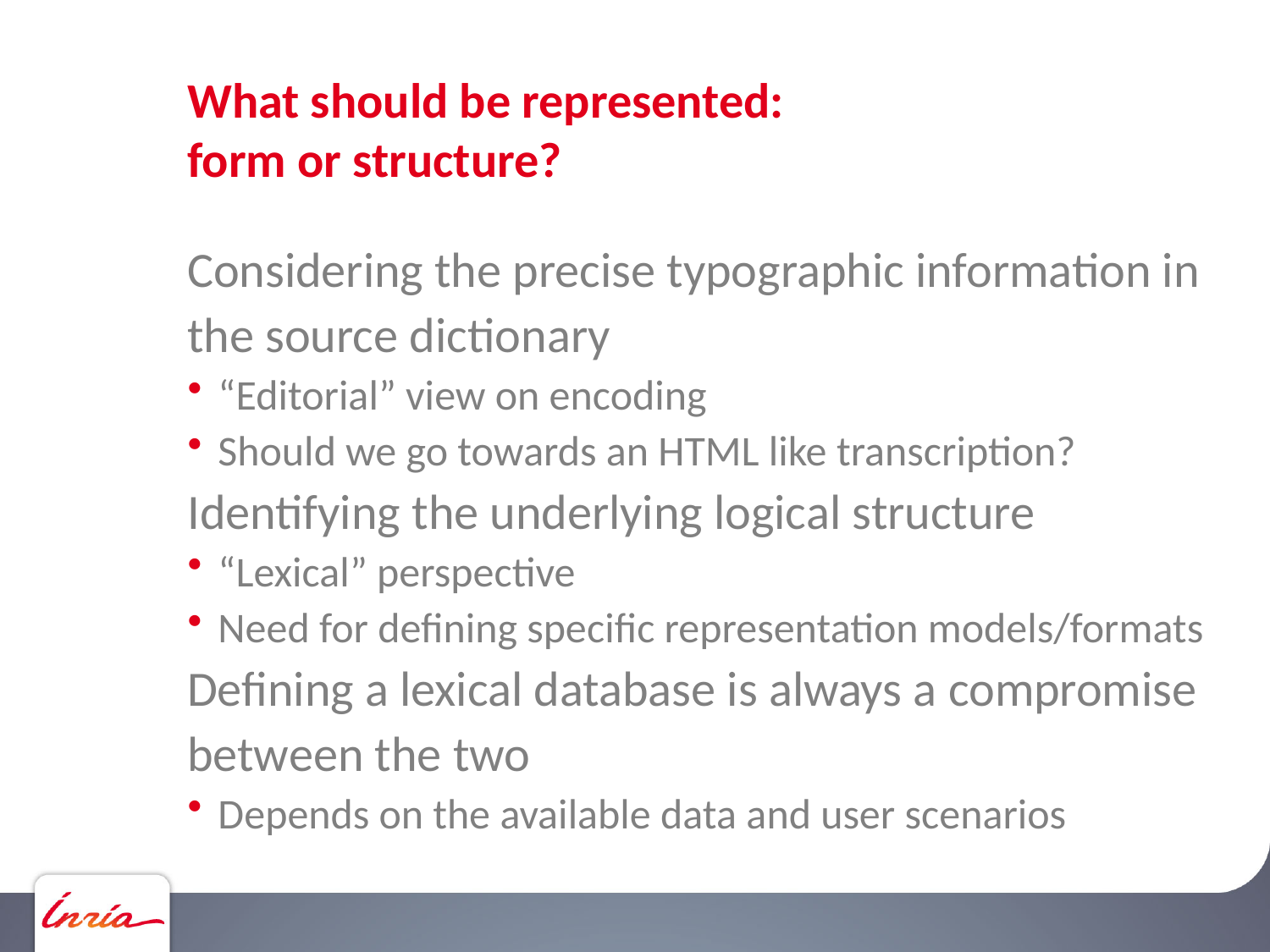

# What should be represented: form or structure?
Considering the precise typographic information in the source dictionary
“Editorial” view on encoding
Should we go towards an HTML like transcription?
Identifying the underlying logical structure
“Lexical” perspective
Need for defining specific representation models/formats
Defining a lexical database is always a compromise between the two
Depends on the available data and user scenarios